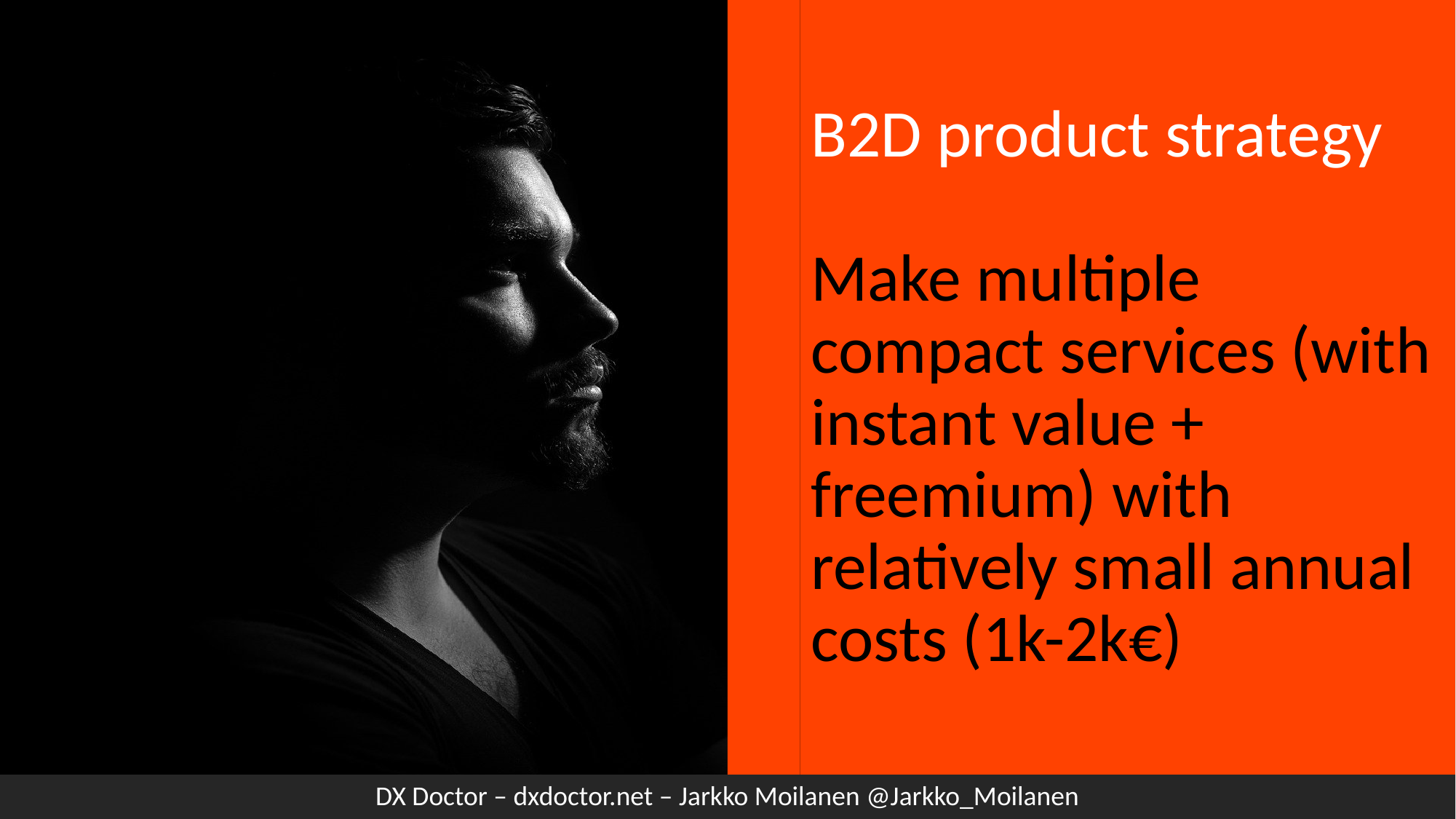

# B2D product strategy Make multiple compact services (with instant value + freemium) with relatively small annual costs (1k-2k€)
DX Doctor – dxdoctor.net – Jarkko Moilanen @Jarkko_Moilanen